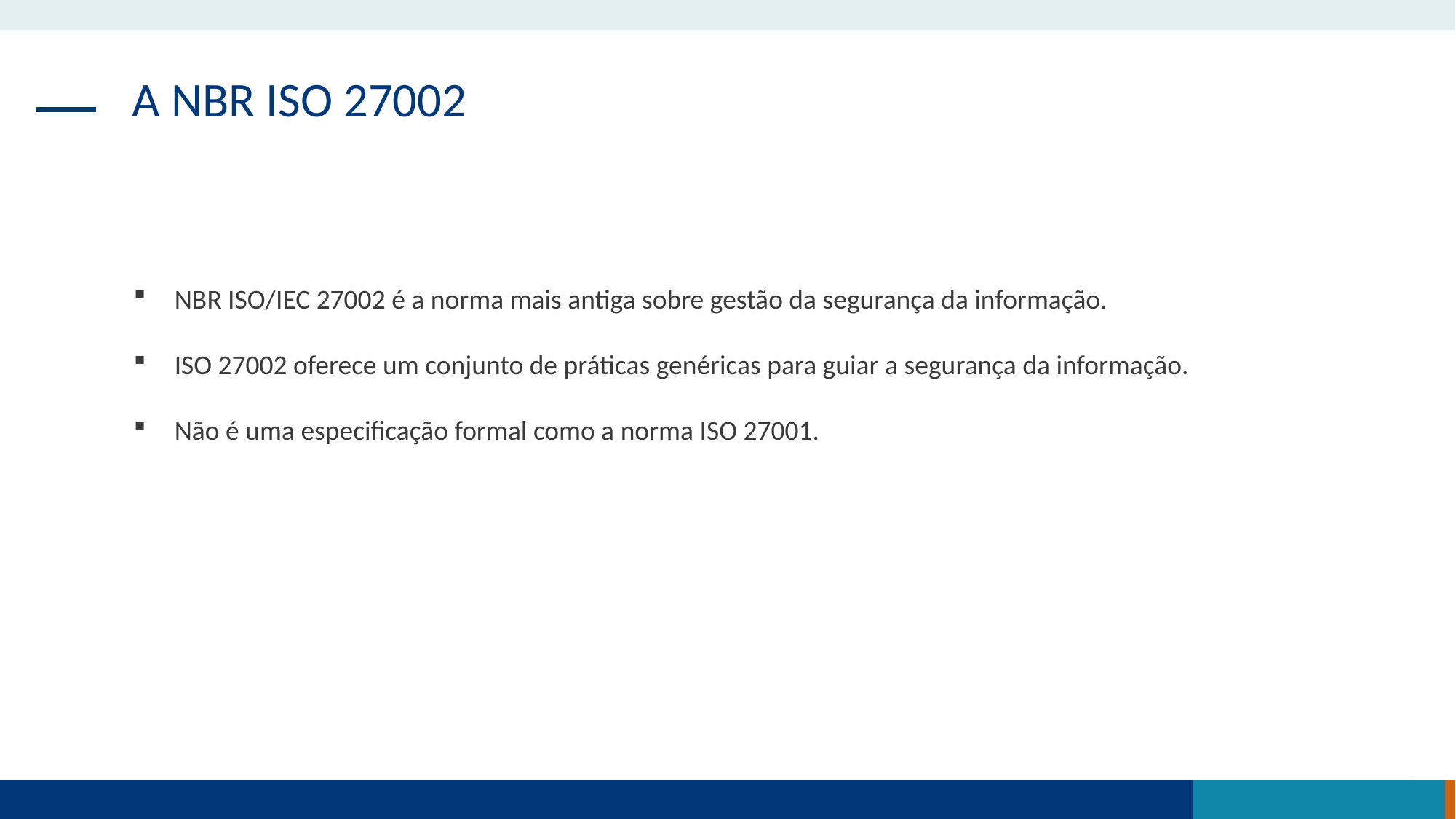

A NBR ISO 27002
NBR ISO/IEC 27002 é a norma mais antiga sobre gestão da segurança da informação.

ISO 27002 oferece um conjunto de práticas genéricas para guiar a segurança da informação.

Não é uma especificação formal como a norma ISO 27001.